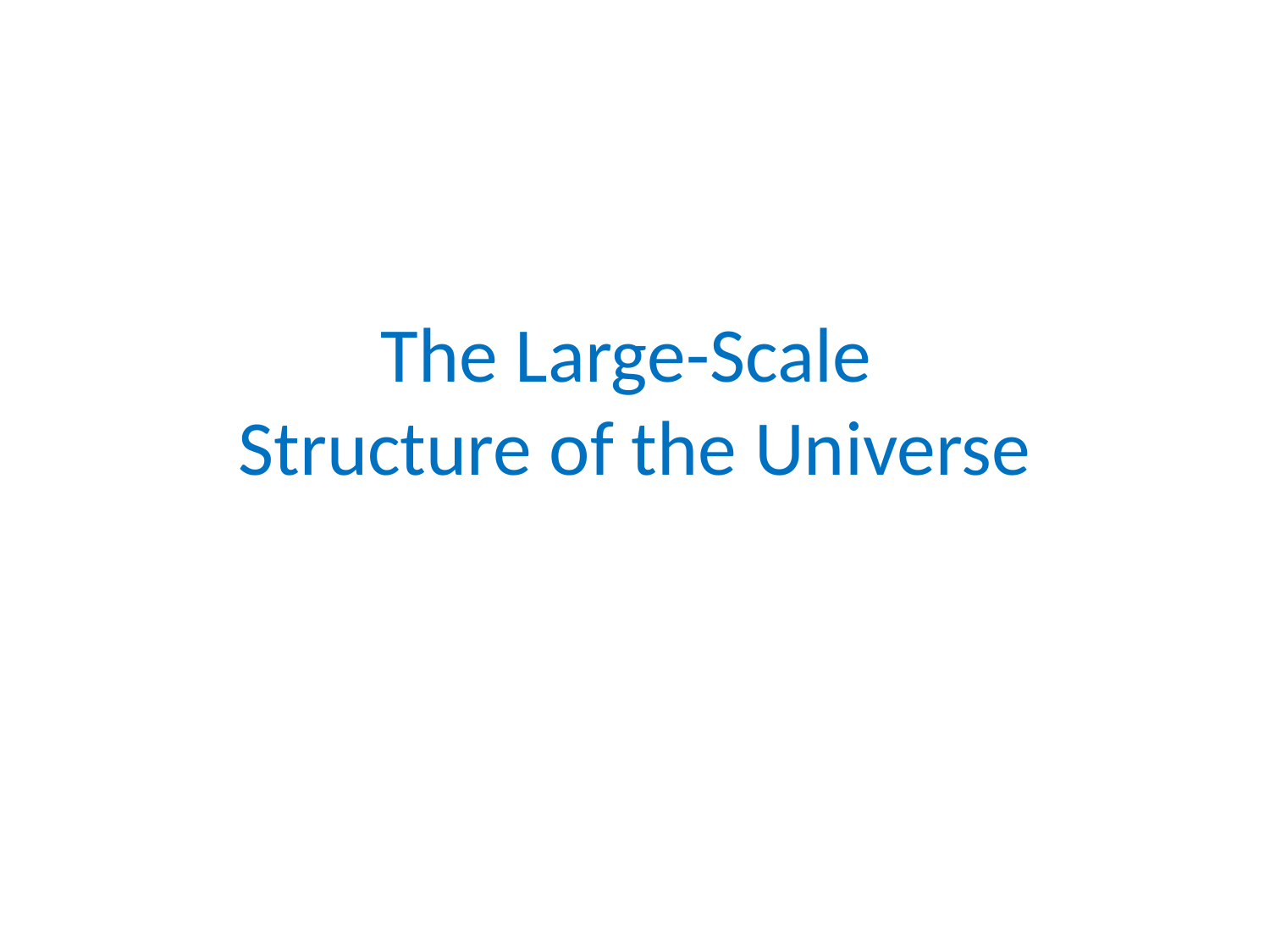

# The Large-Scale Structure of the Universe